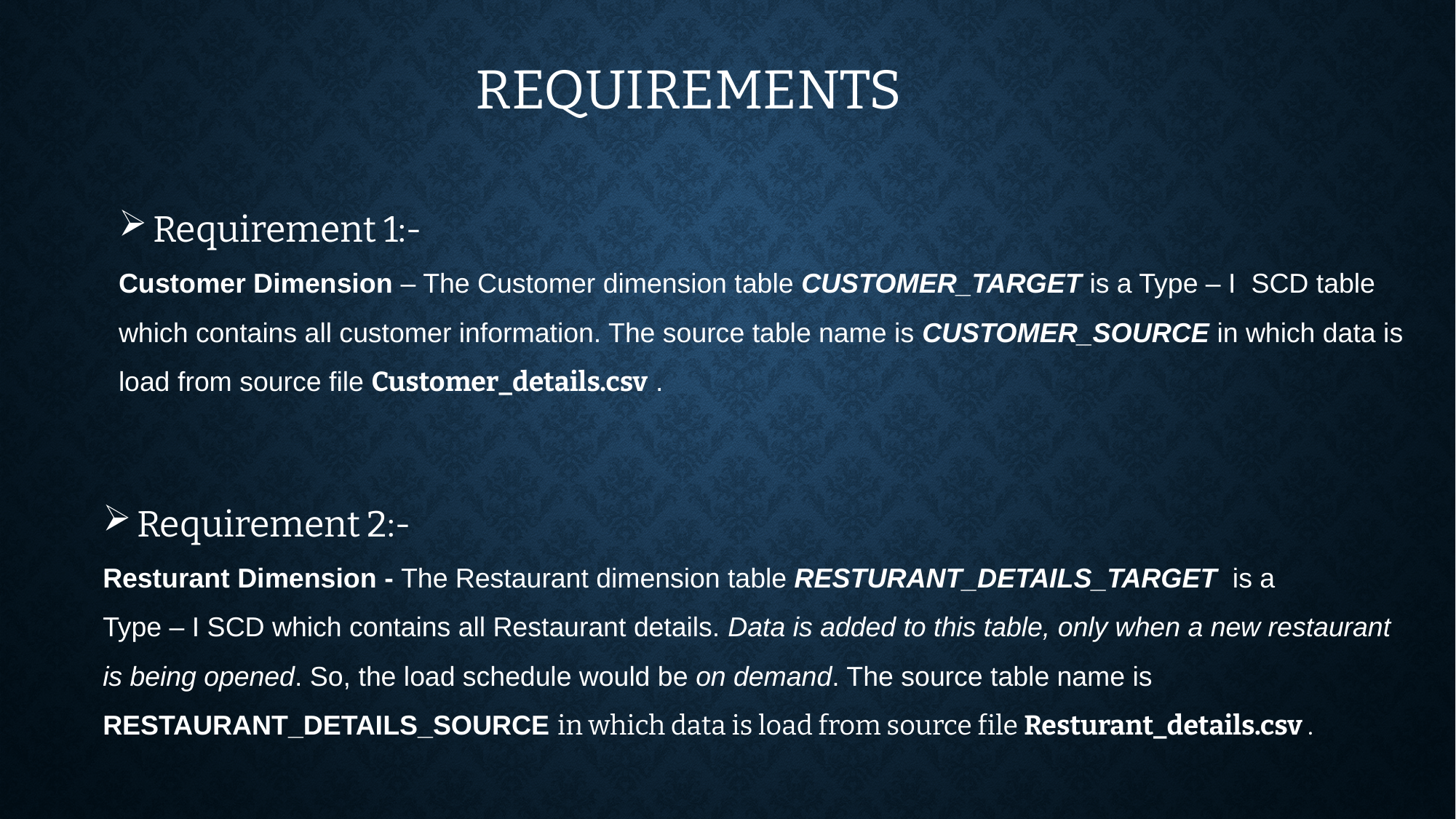

REQUIREMENTS
Requirement 1:-
Customer Dimension – The Customer dimension table CUSTOMER_TARGET is a Type – I  SCD table which contains all customer information. The source table name is CUSTOMER_SOURCE in which data is load from source file Customer_details.csv .
Requirement 2:-
Resturant Dimension - The Restaurant dimension table RESTURANT_DETAILS_TARGET  is a
Type – I SCD which contains all Restaurant details. Data is added to this table, only when a new restaurant is being opened. So, the load schedule would be on demand. The source table name is RESTAURANT_DETAILS_SOURCE in which data is load from source file Resturant_details.csv .